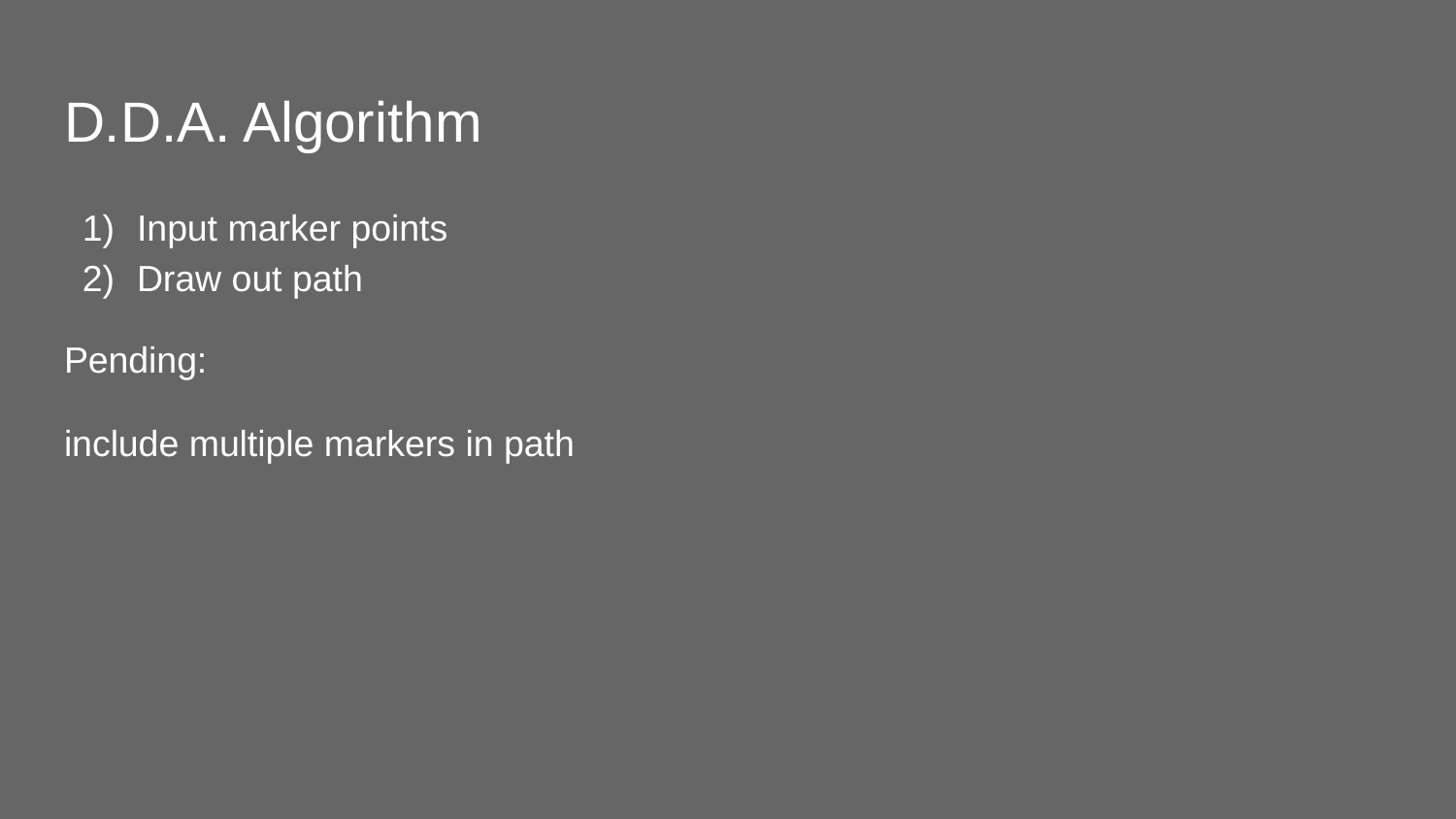

# D.D.A. Algorithm
Input marker points
Draw out path
Pending:
include multiple markers in path